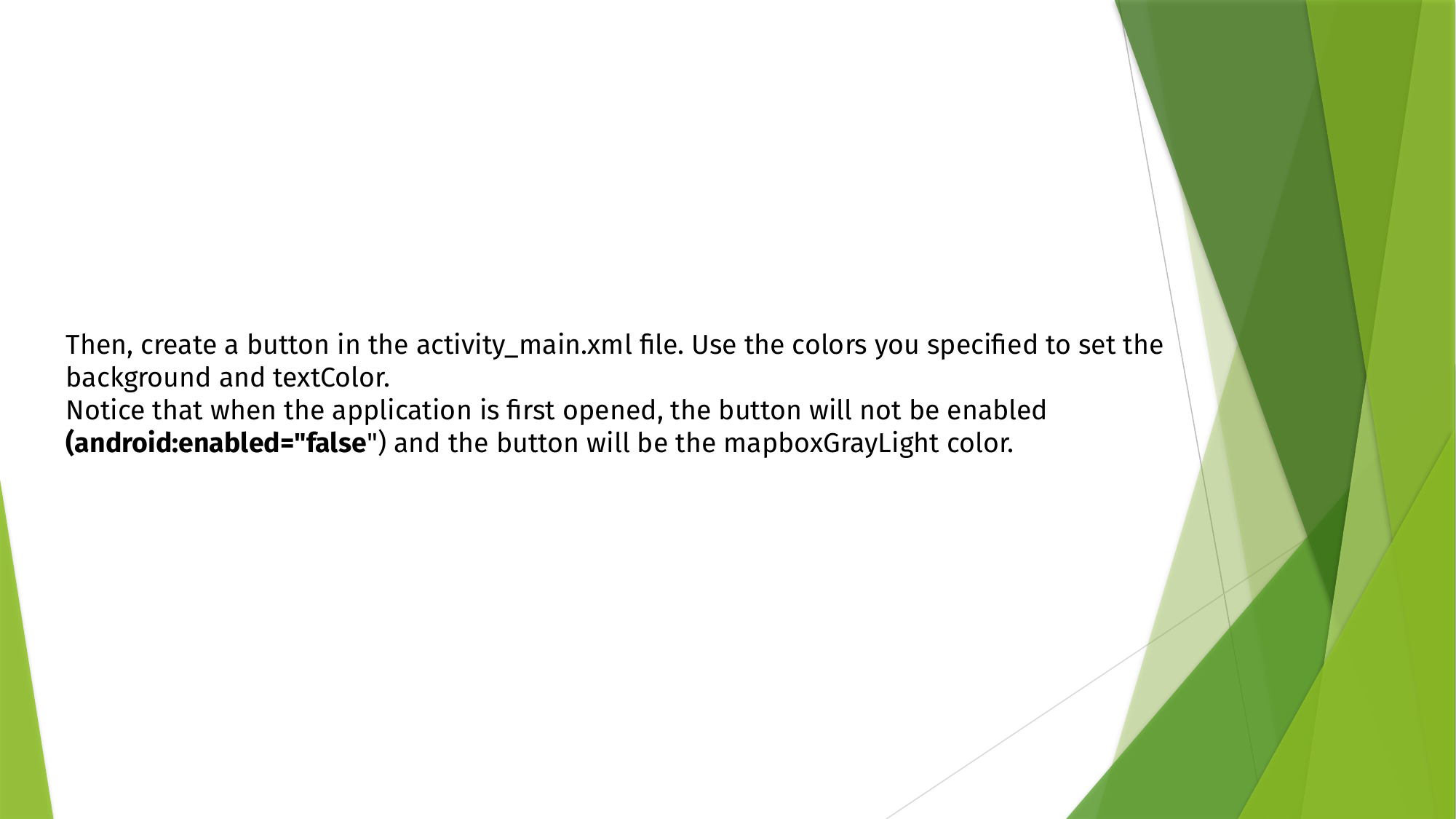

Then, create a button in the activity_main.xml file. Use the colors you specified to set the background and textColor.
Notice that when the application is first opened, the button will not be enabled (android:enabled="false") and the button will be the mapboxGrayLight color.